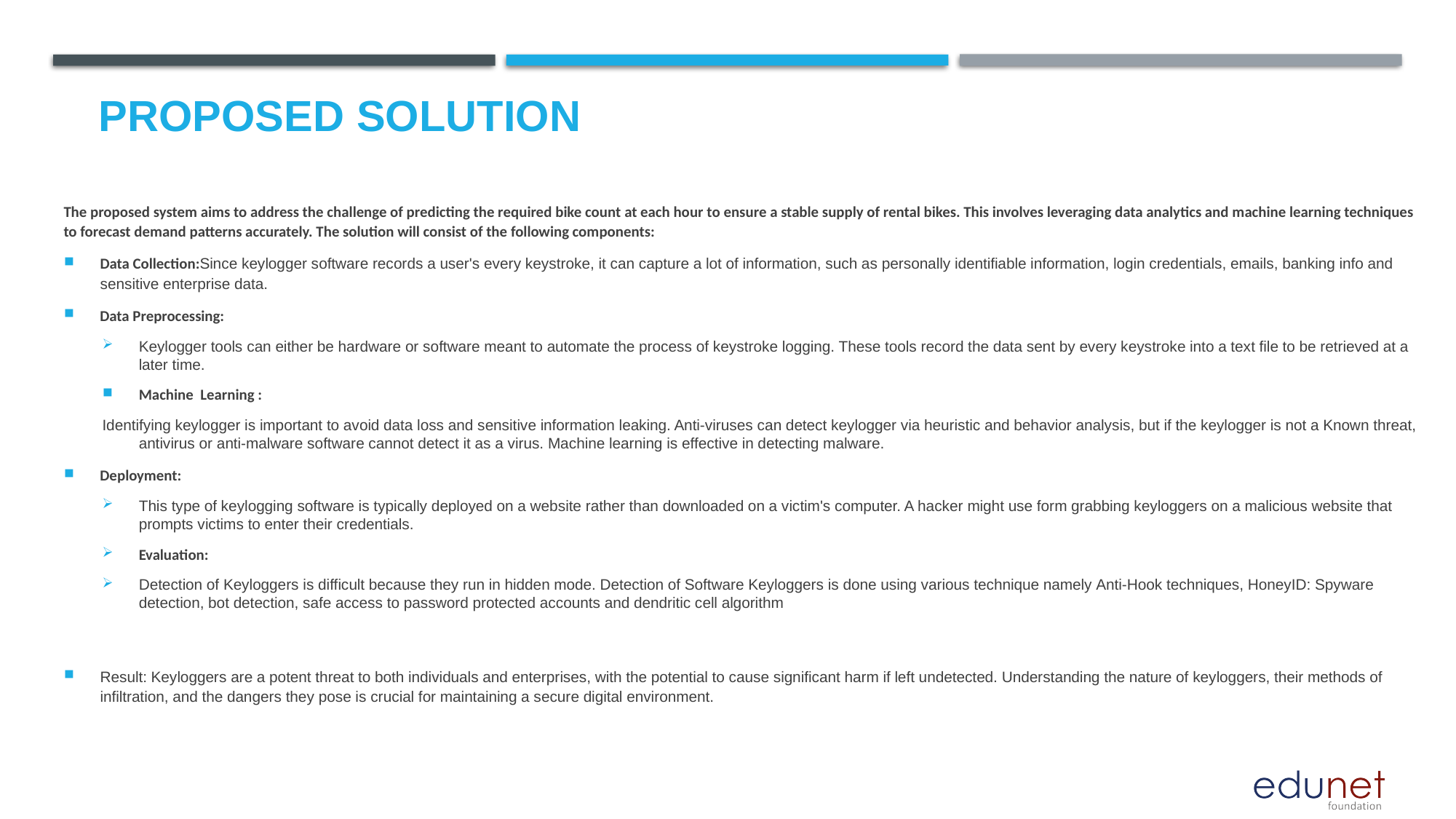

# Proposed Solution

The proposed system aims to address the challenge of predicting the required bike count at each hour to ensure a stable supply of rental bikes. This involves leveraging data analytics and machine learning techniques to forecast demand patterns accurately. The solution will consist of the following components:
Data Collection:Since keylogger software records a user's every keystroke, it can capture a lot of information, such as personally identifiable information, login credentials, emails, banking info and sensitive enterprise data.
Data Preprocessing:
Keylogger tools can either be hardware or software meant to automate the process of keystroke logging. These tools record the data sent by every keystroke into a text file to be retrieved at a later time.
Machine  Learning :
Identifying keylogger is important to avoid data loss and sensitive information leaking. Anti-viruses can detect keylogger via heuristic and behavior analysis, but if the keylogger is not a Known threat, antivirus or anti-malware software cannot detect it as a virus. Machine learning is effective in detecting malware.
Deployment:
This type of keylogging software is typically deployed on a website rather than downloaded on a victim's computer. A hacker might use form grabbing keyloggers on a malicious website that prompts victims to enter their credentials.
Evaluation:
Detection of Keyloggers is difficult because they run in hidden mode. Detection of Software Keyloggers is done using various technique namely Anti-Hook techniques, HoneyID: Spyware detection, bot detection, safe access to password protected accounts and dendritic cell algorithm

Result: Keyloggers are a potent threat to both individuals and enterprises, with the potential to cause significant harm if left undetected. Understanding the nature of keyloggers, their methods of infiltration, and the dangers they pose is crucial for maintaining a secure digital environment.